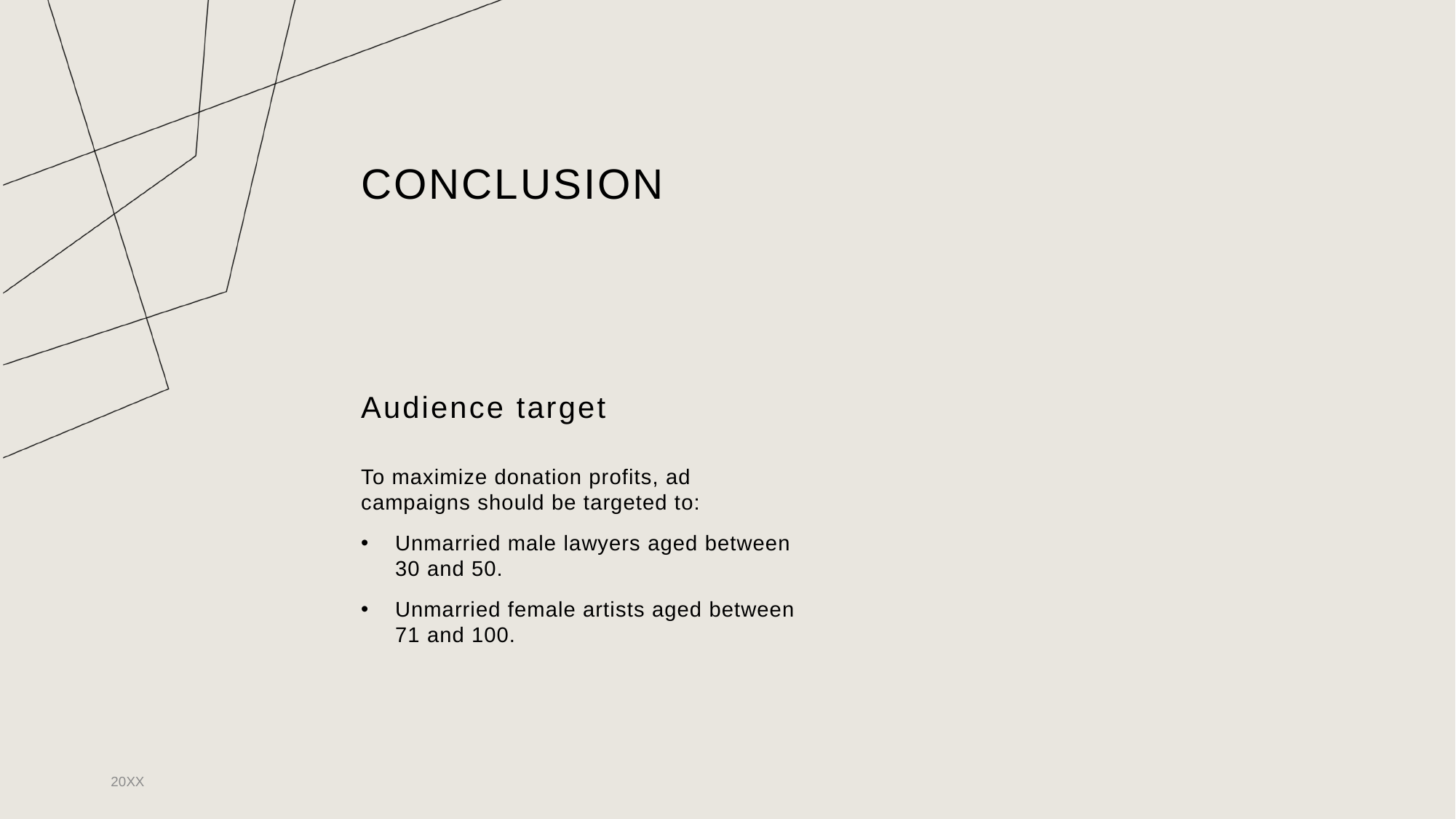

# Conclusion
Audience target
To maximize donation profits, ad campaigns should be targeted to:
Unmarried male lawyers aged between 30 and 50.
Unmarried female artists aged between 71 and 100.

20XX